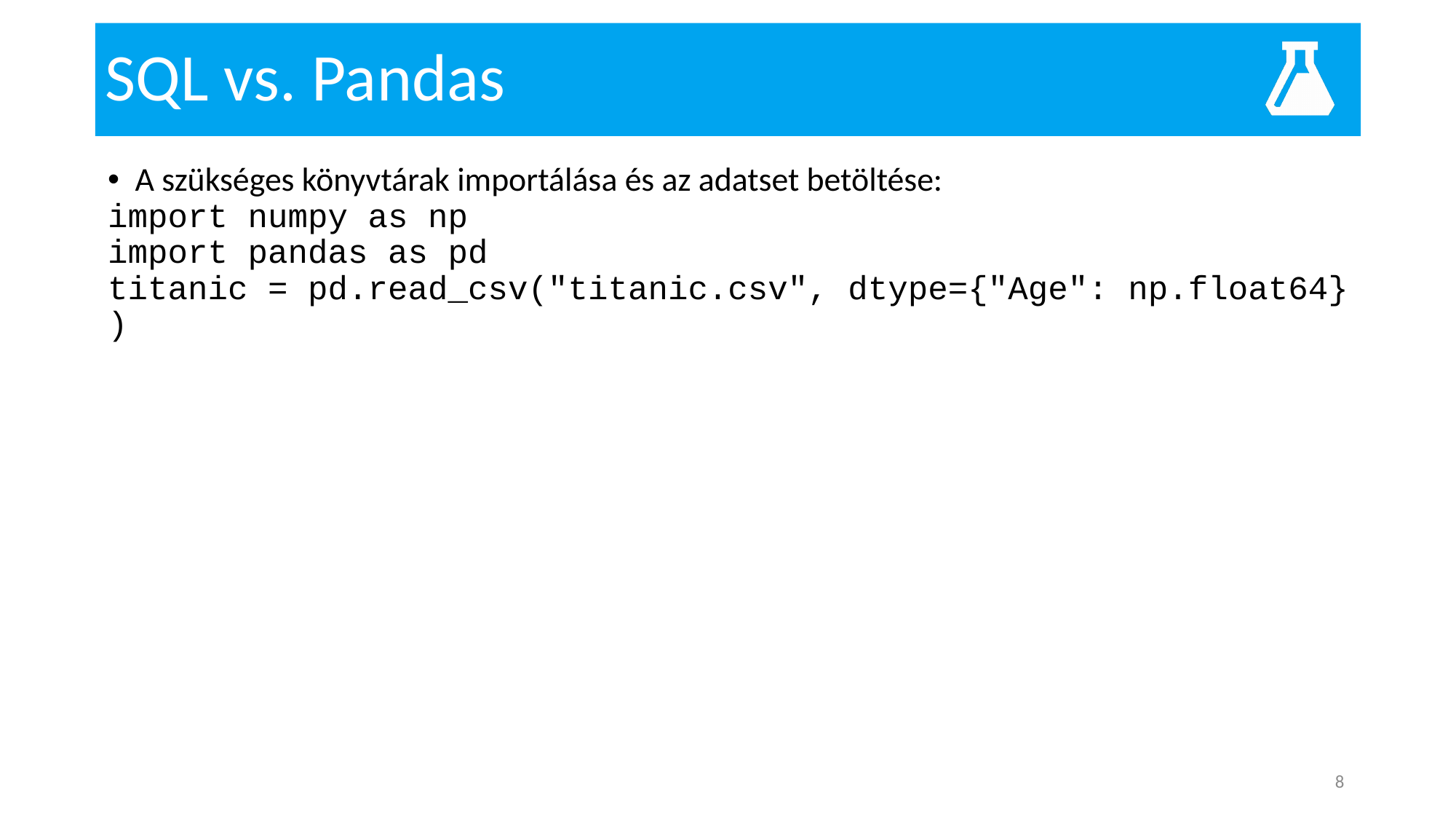

# SQL vs. Pandas
A szükséges könyvtárak importálása és az adatset betöltése:
import numpy as np
import pandas as pd
titanic = pd.read_csv("titanic.csv", dtype={"Age": np.float64} )

8